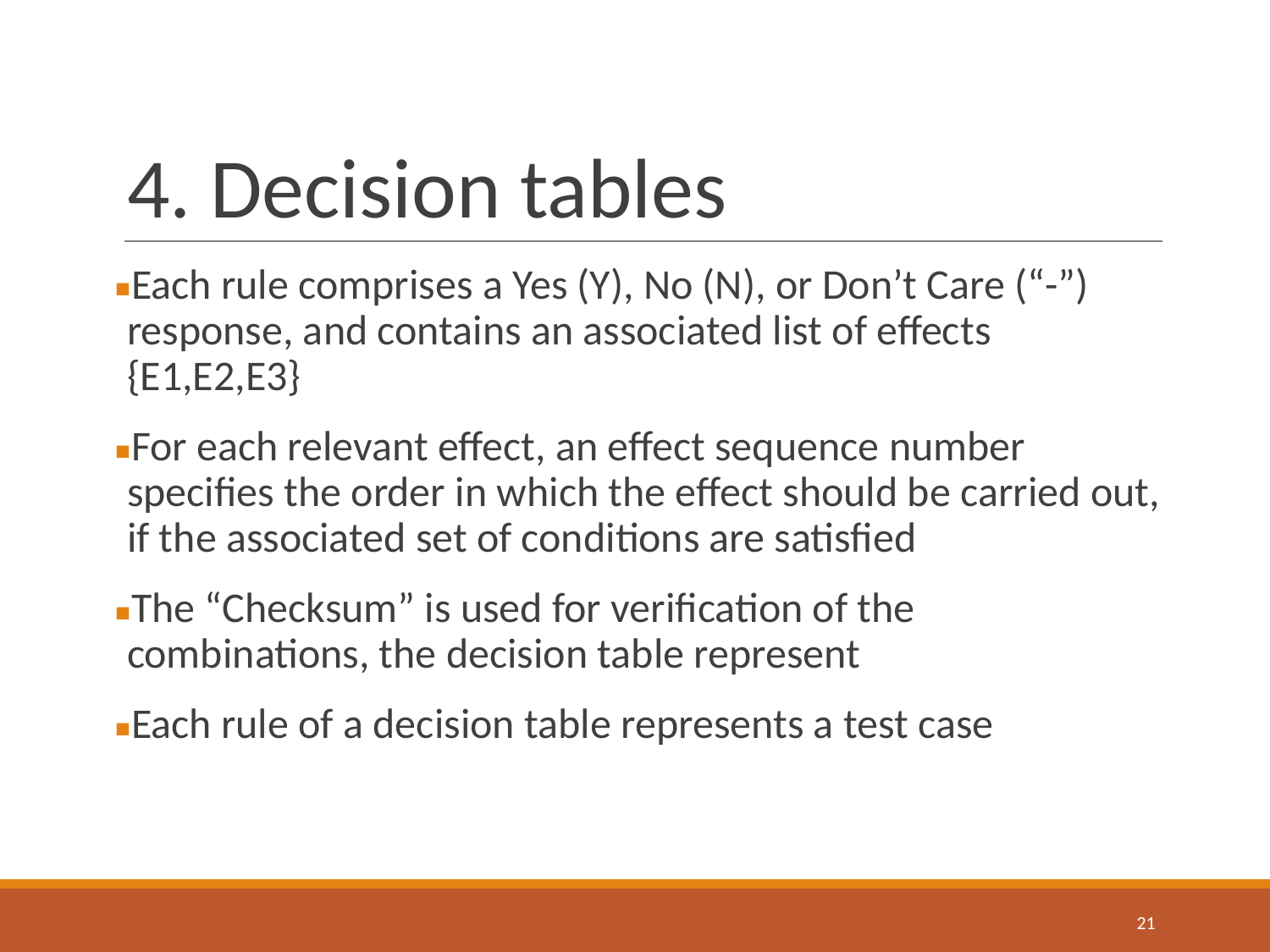

# 4. Decision tables
Each rule comprises a Yes (Y), No (N), or Don’t Care (“-”) response, and contains an associated list of effects {E1,E2,E3}
For each relevant effect, an effect sequence number specifies the order in which the effect should be carried out, if the associated set of conditions are satisfied
The “Checksum” is used for verification of the combinations, the decision table represent
Each rule of a decision table represents a test case

21